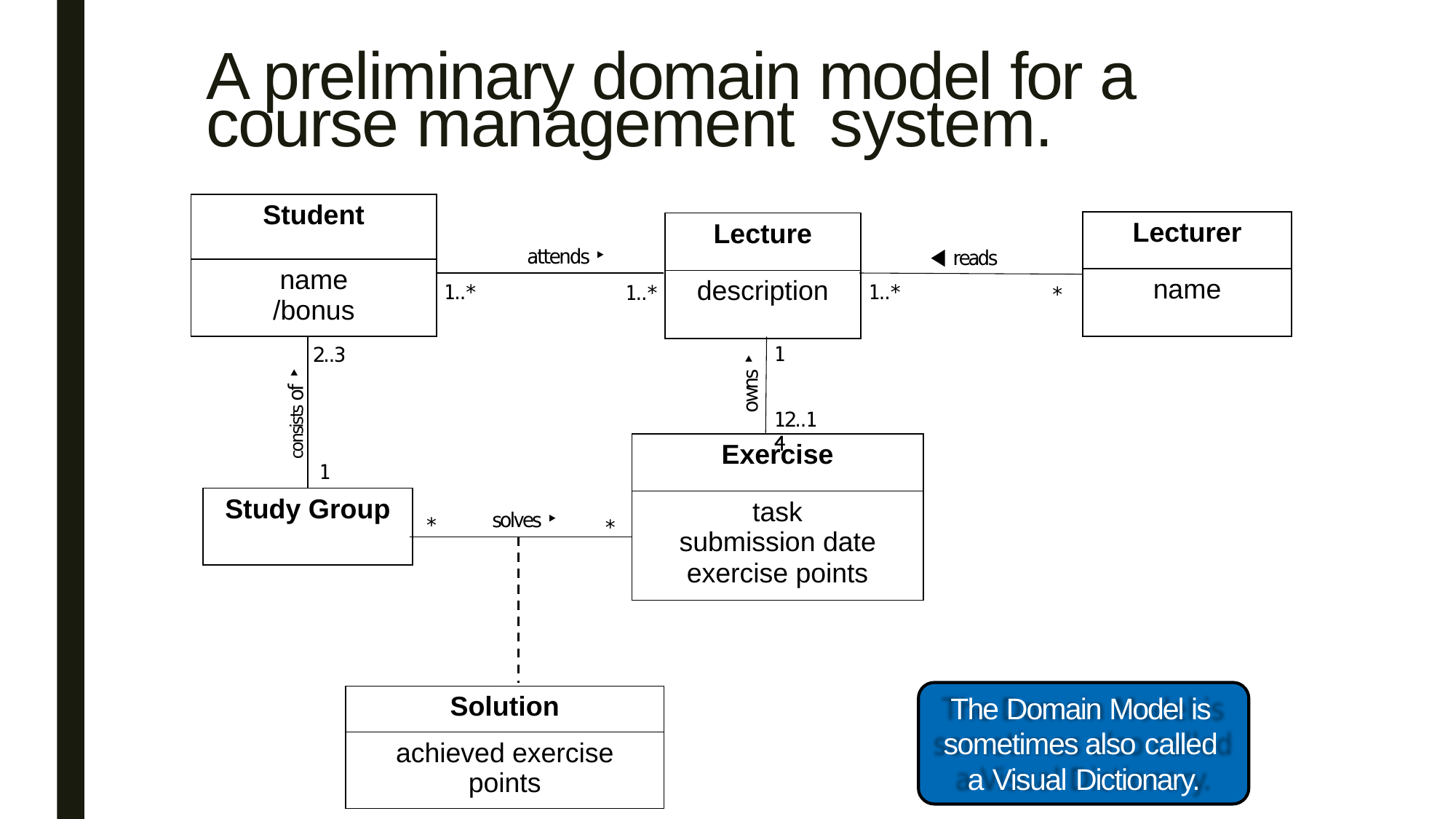

# A preliminary domain model for a course management  system.
| Student |
| --- |
| name /bonus |
| Lecturer |
| --- |
| name |
| Lecture |
| --- |
| description |
attends ‣
◀ reads
1..*
1..*
1..*
*
1
2..3
consists of ‣
owns ‣
12..14
| Exercise |
| --- |
| task submission date exercise points |
1
| Study Group name |
| --- |
solves ‣
*
*

| Solution |
| --- |
| achieved exercise points |
The Domain Model is  sometimes also called  a Visual Dictionary.